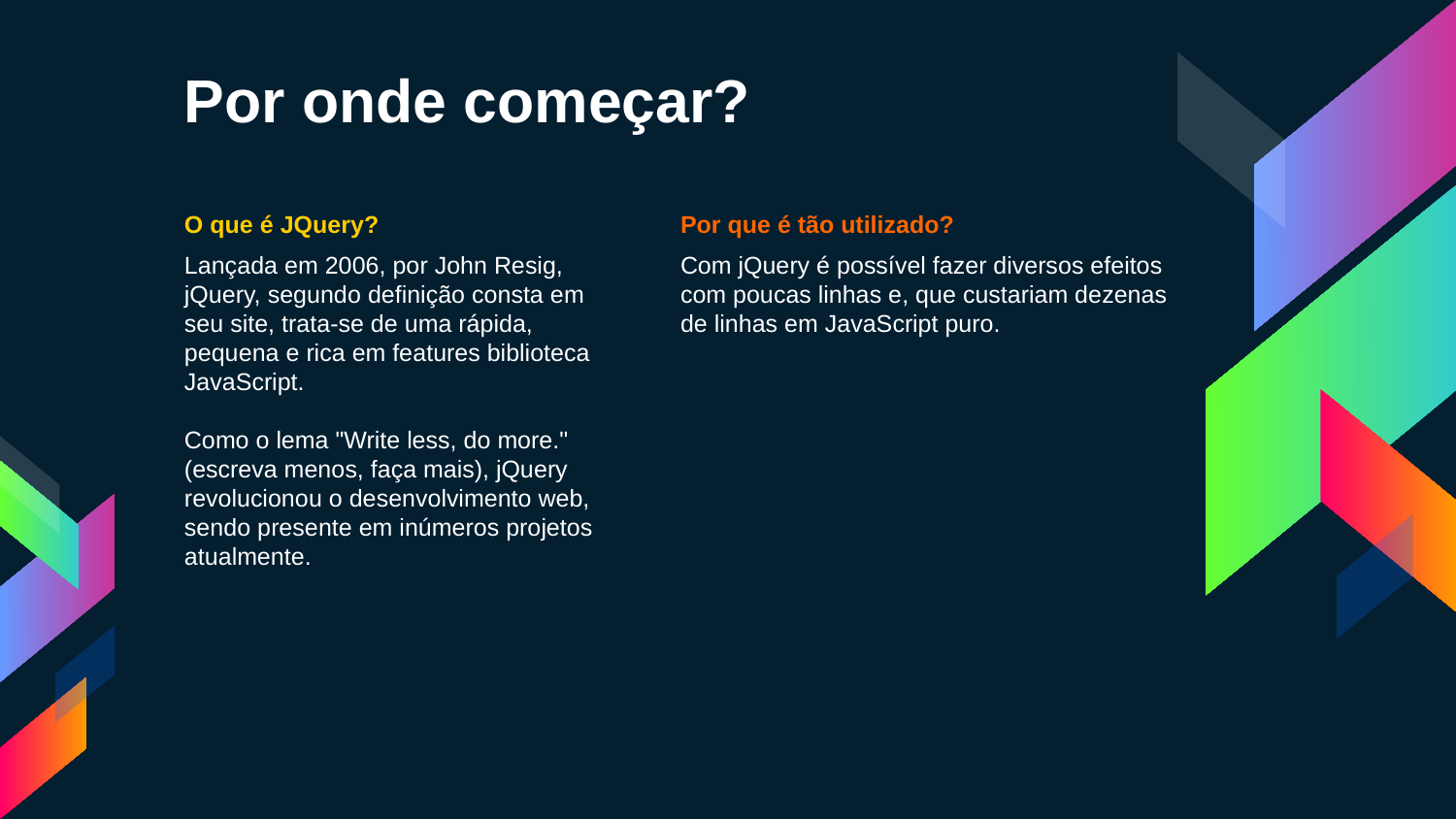

# Por onde começar?
O que é JQuery?
Lançada em 2006, por John Resig, jQuery, segundo definição consta em seu site, trata-se de uma rápida, pequena e rica em features biblioteca JavaScript.
Como o lema "Write less, do more." (escreva menos, faça mais), jQuery revolucionou o desenvolvimento web, sendo presente em inúmeros projetos atualmente.

Por que é tão utilizado?
Com jQuery é possível fazer diversos efeitos com poucas linhas e, que custariam dezenas de linhas em JavaScript puro.